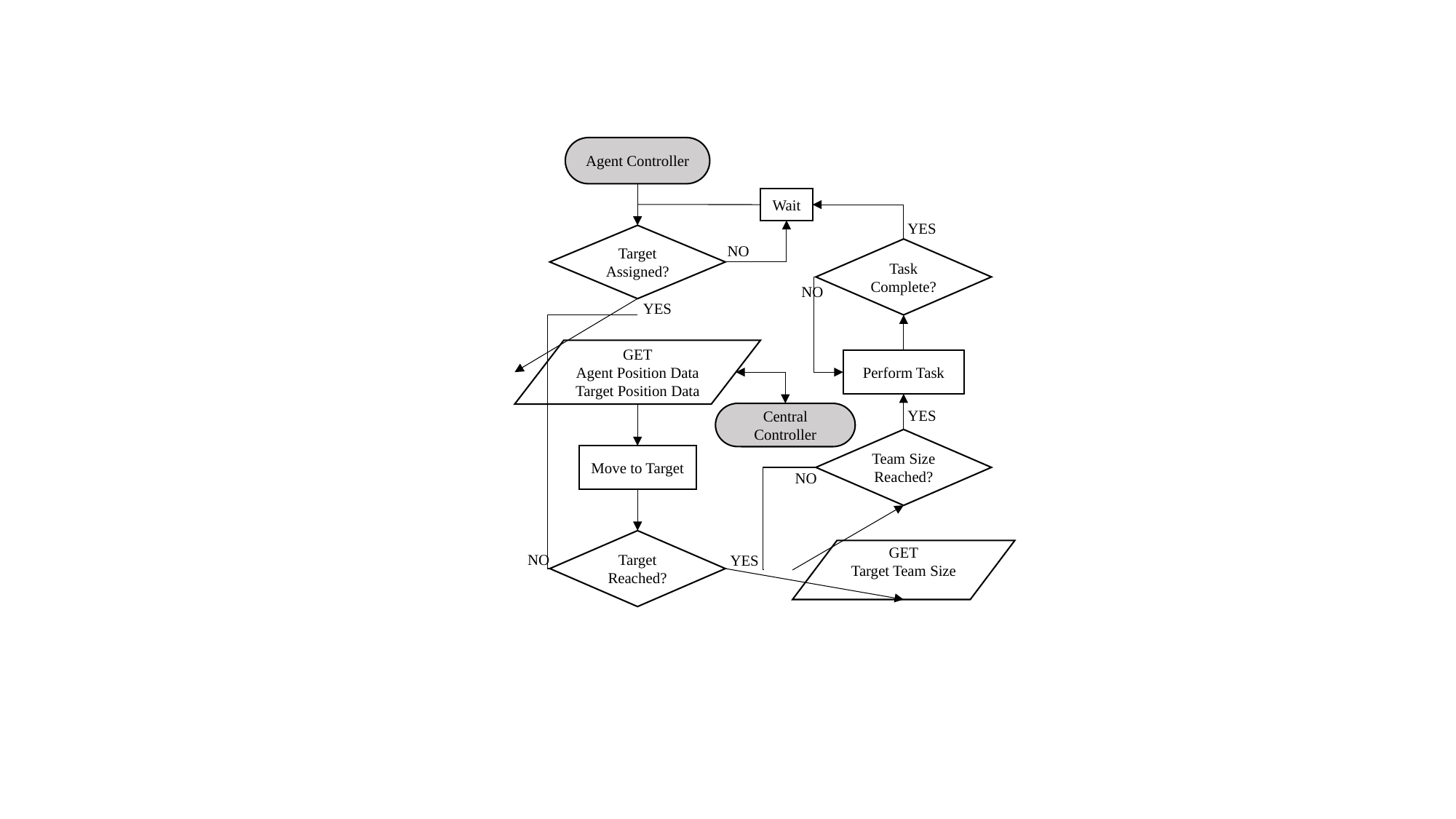

Agent Controller
Wait
YES
Target Assigned?
NO
Task Complete?
NO
YES
GET
Agent Position Data
Target Position Data
Perform Task
YES
Central Controller
Team Size Reached?
Move to Target
NO
Target Reached?
GET
Target Team Size

NO
YES